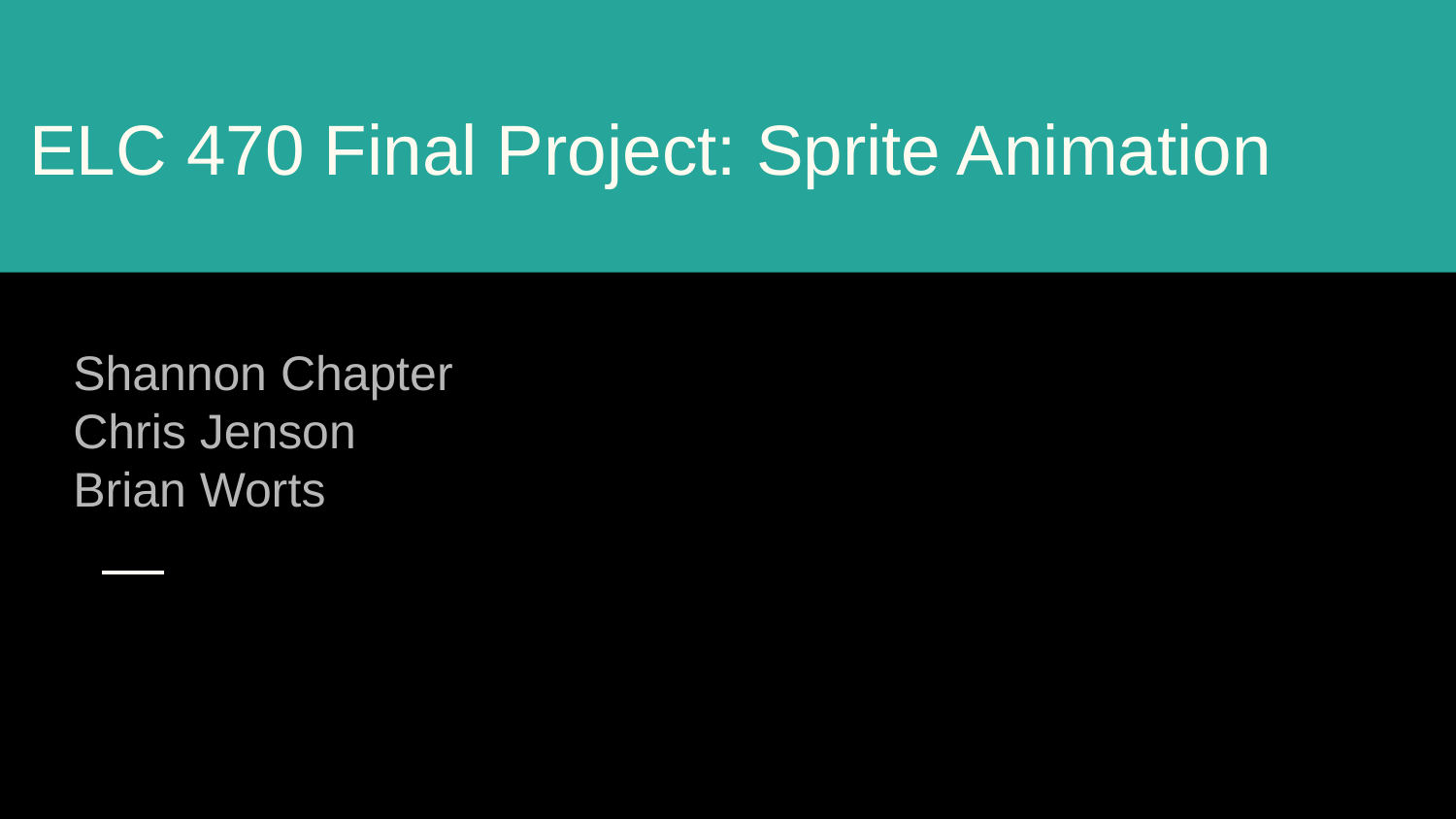

# ELC 470 Final Project: Sprite Animation
Shannon Chapter
Chris Jenson
Brian Worts